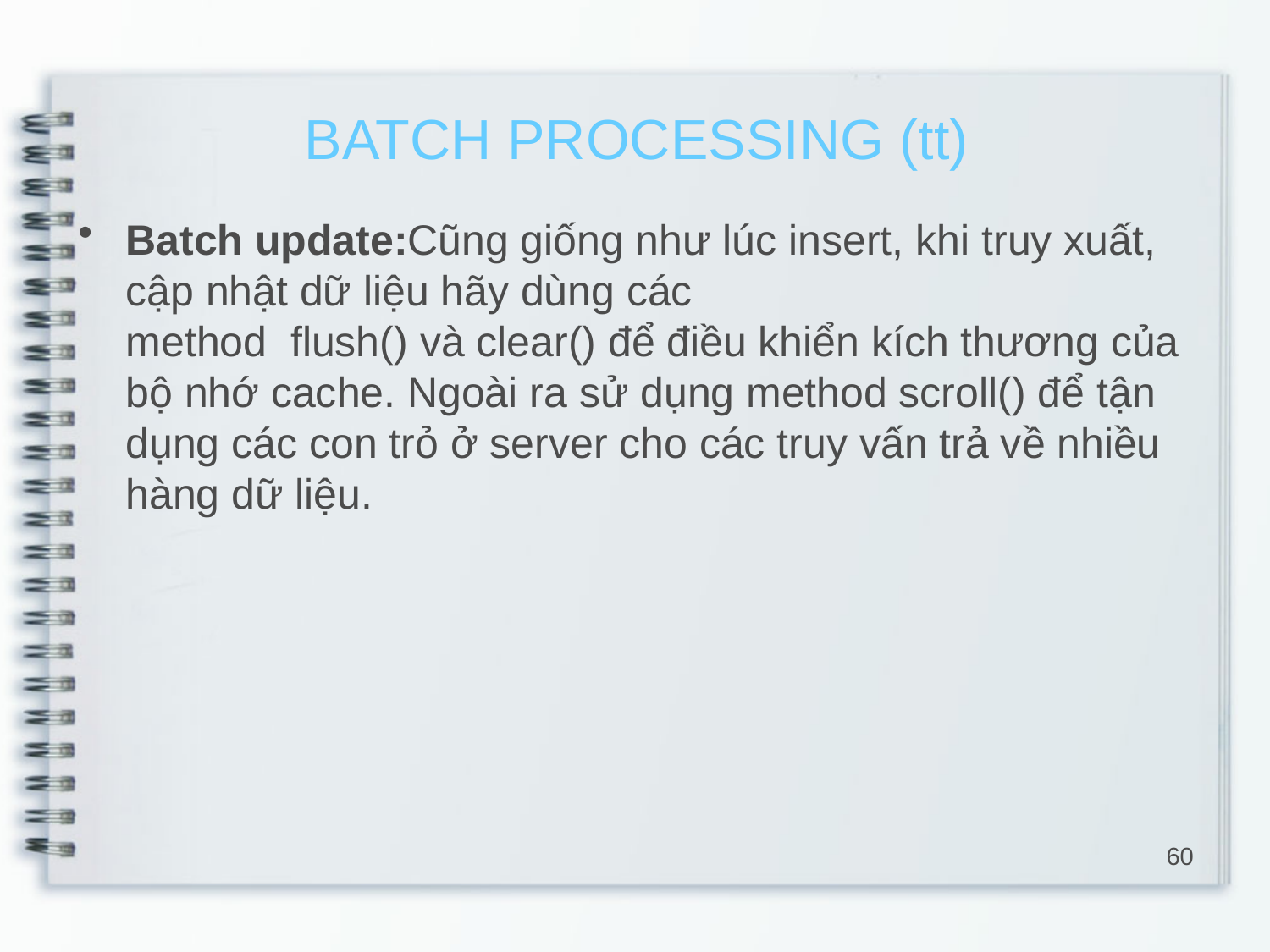

# BATCH PROCESSING (tt)
Batch update:Cũng giống như lúc insert, khi truy xuất, cập nhật dữ liệu hãy dùng các method  flush() và clear() để điều khiển kích thương của bộ nhớ cache. Ngoài ra sử dụng method scroll() để tận dụng các con trỏ ở server cho các truy vấn trả về nhiều hàng dữ liệu.

60